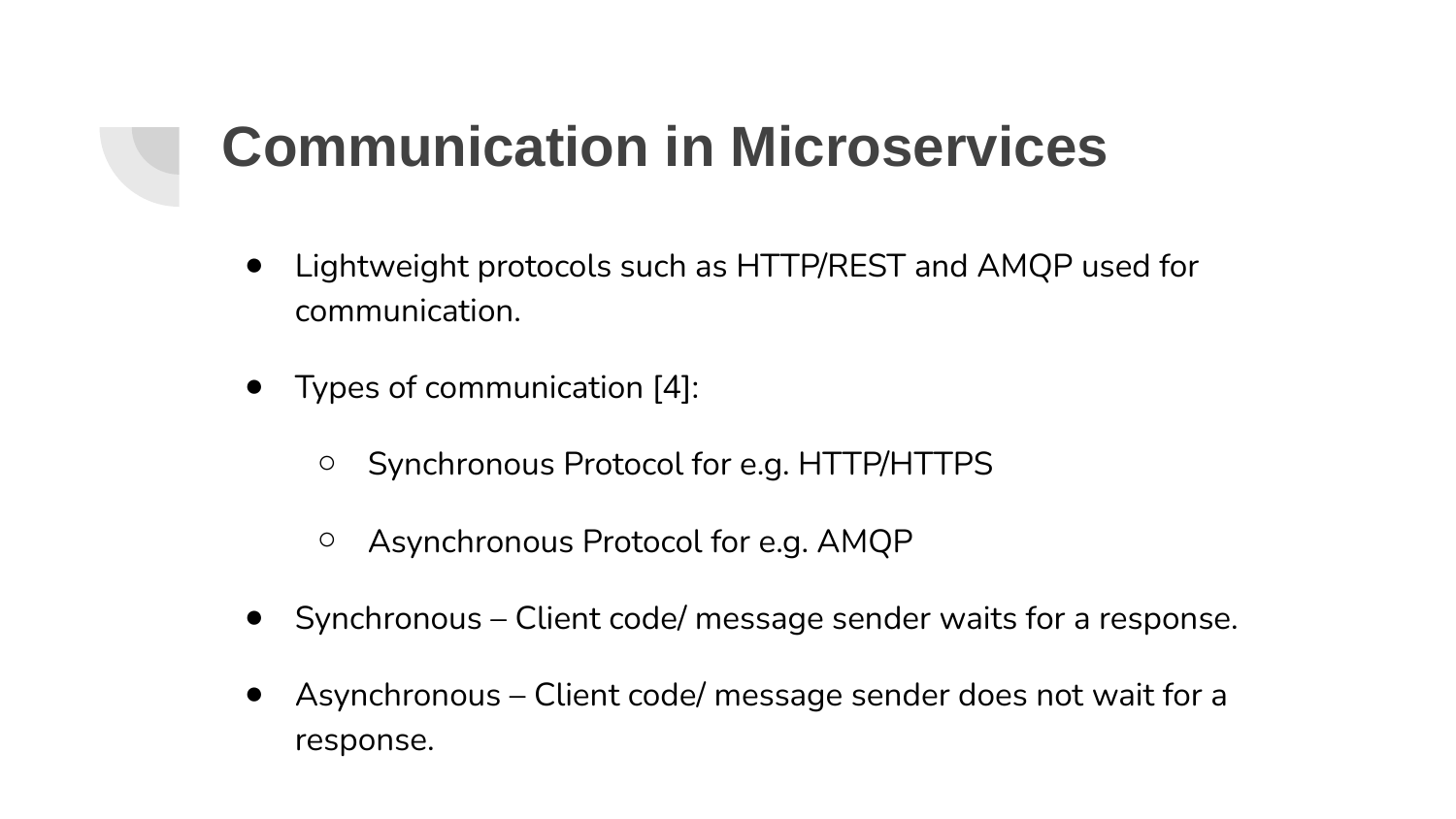

# Communication in Microservices
Lightweight protocols such as HTTP/REST and AMQP used for communication.
Types of communication [4]:
Synchronous Protocol for e.g. HTTP/HTTPS
Asynchronous Protocol for e.g. AMQP
Synchronous – Client code/ message sender waits for a response.
Asynchronous – Client code/ message sender does not wait for a response.